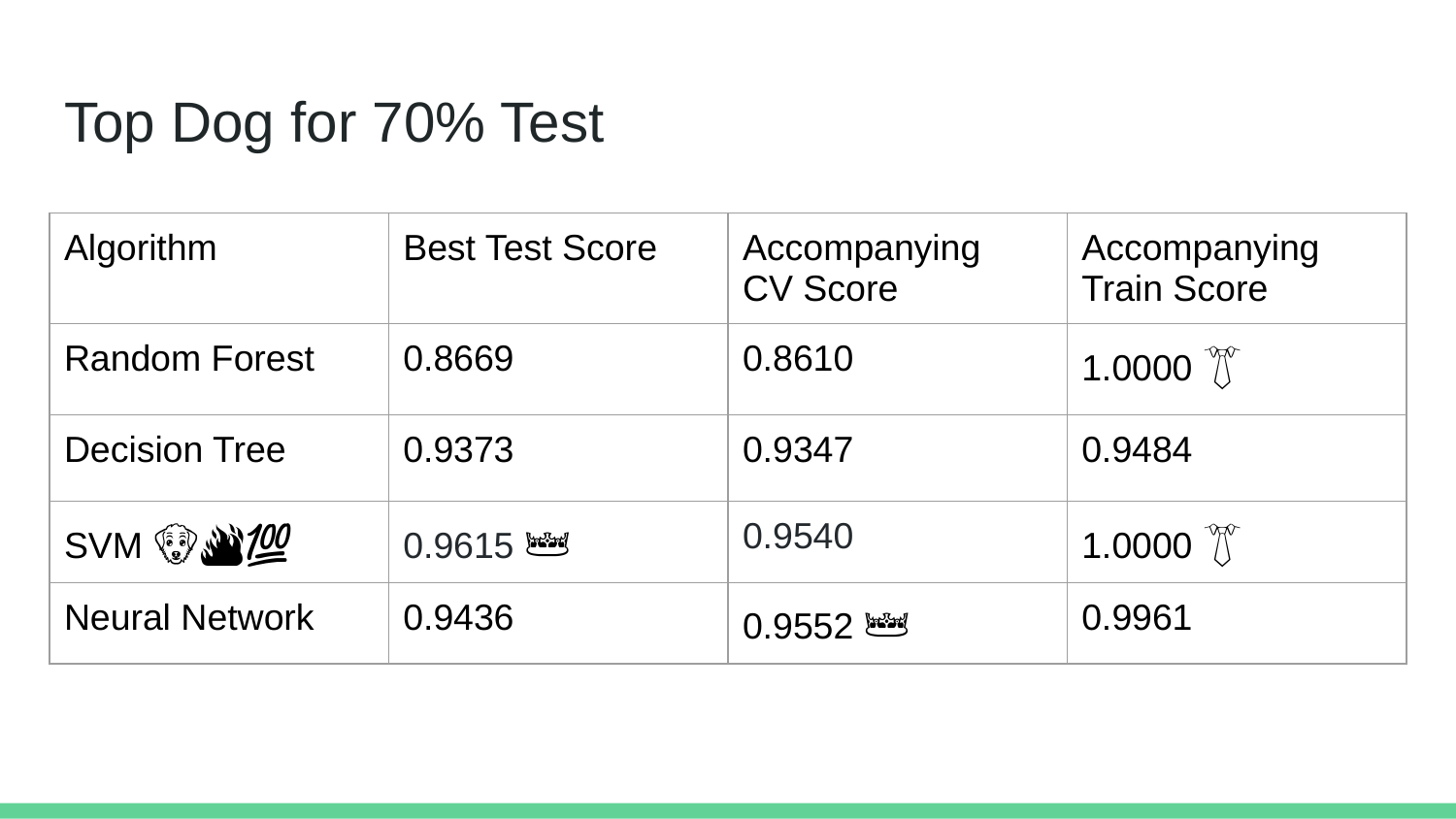

# Top Dog for 70% Test
| Algorithm | Best Test Score | Accompanying CV Score | Accompanying Train Score |
| --- | --- | --- | --- |
| Random Forest | 0.8669 | 0.8610 | 1.0000 👔 |
| Decision Tree | 0.9373 | 0.9347 | 0.9484 |
| SVM 🐶🔥💯 | 0.9615 👑 | 0.9540 | 1.0000 👔 |
| Neural Network | 0.9436 | 0.9552 👑 | 0.9961 |